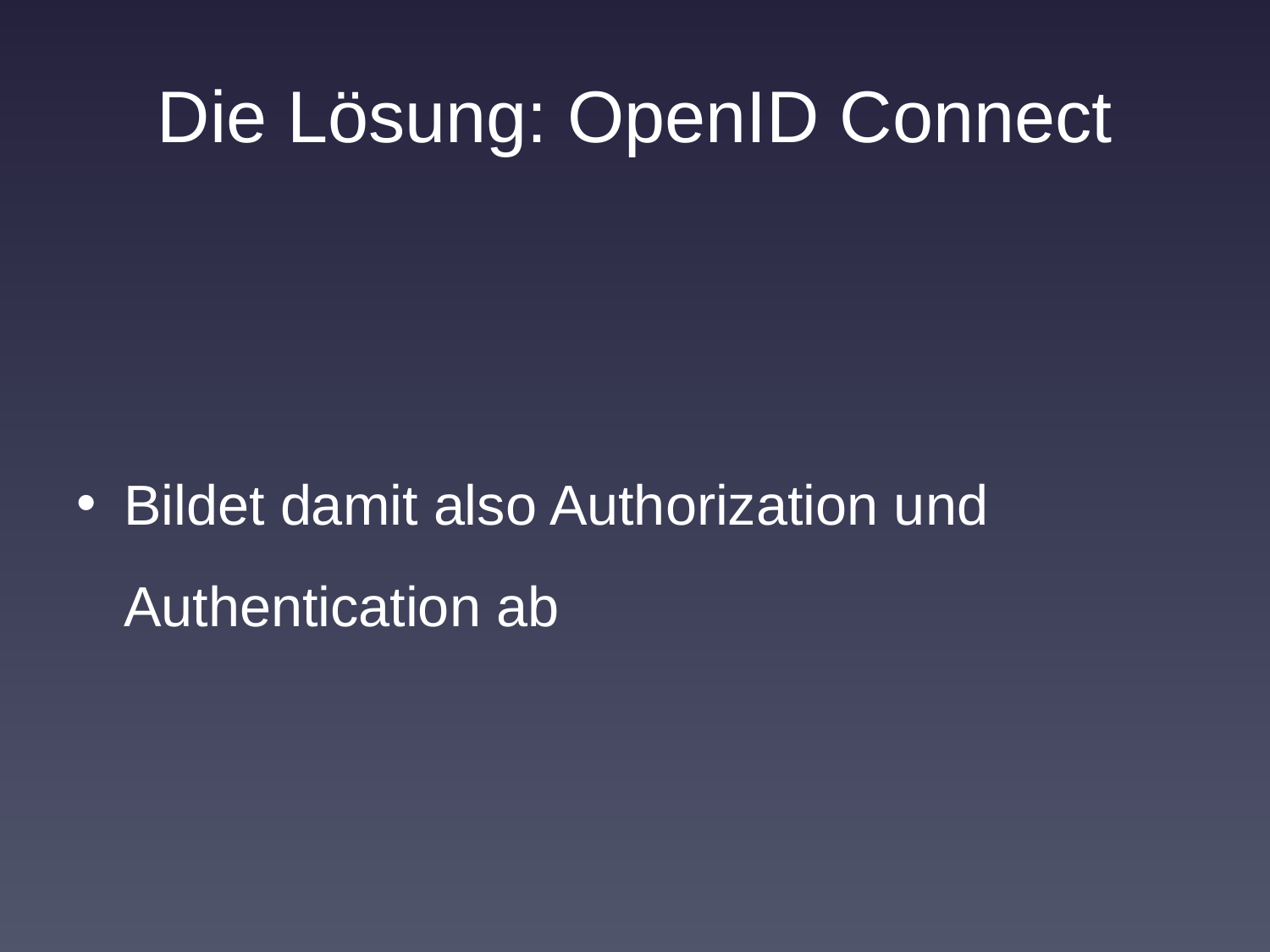

# Die Lösung: OpenID Connect
Bildet damit also Authorization und Authentication ab